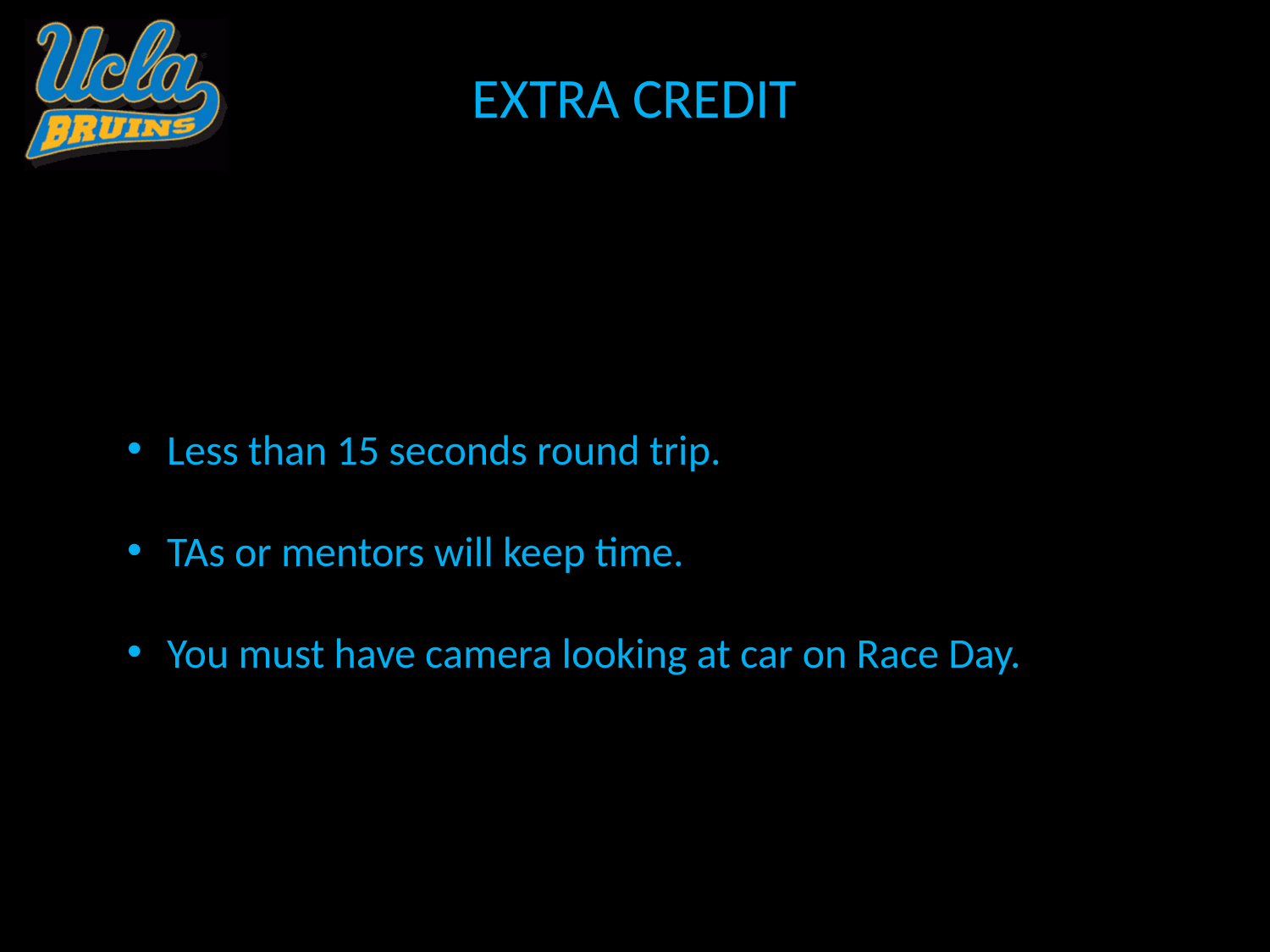

EXTRA CREDIT
Less than 15 seconds round trip.
TAs or mentors will keep time.

You must have camera looking at car on Race Day.